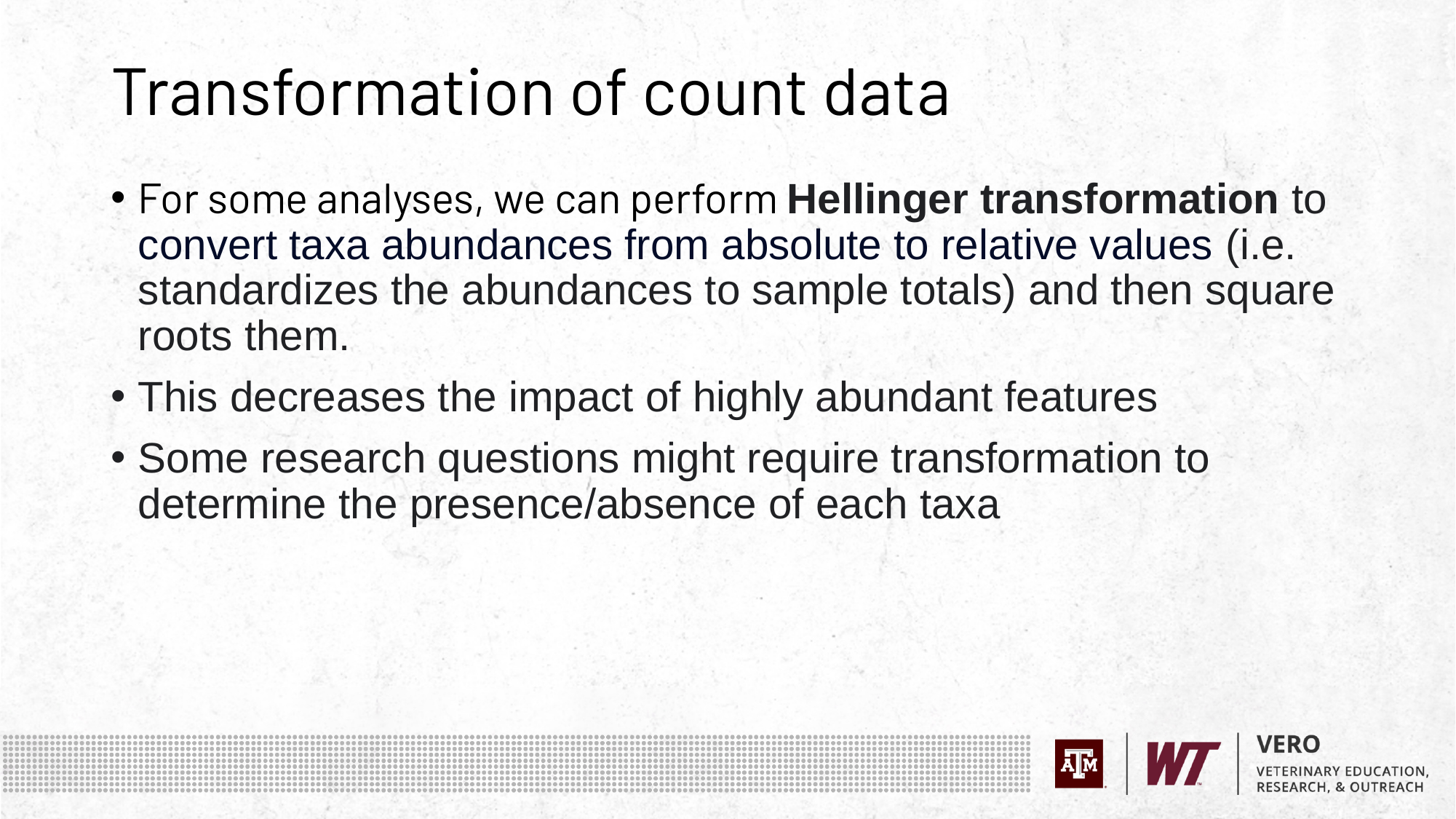

# Transformation of count data
For some analyses, we can perform Hellinger transformation to convert taxa abundances from absolute to relative values (i.e. standardizes the abundances to sample totals) and then square roots them.
This decreases the impact of highly abundant features
Some research questions might require transformation to determine the presence/absence of each taxa